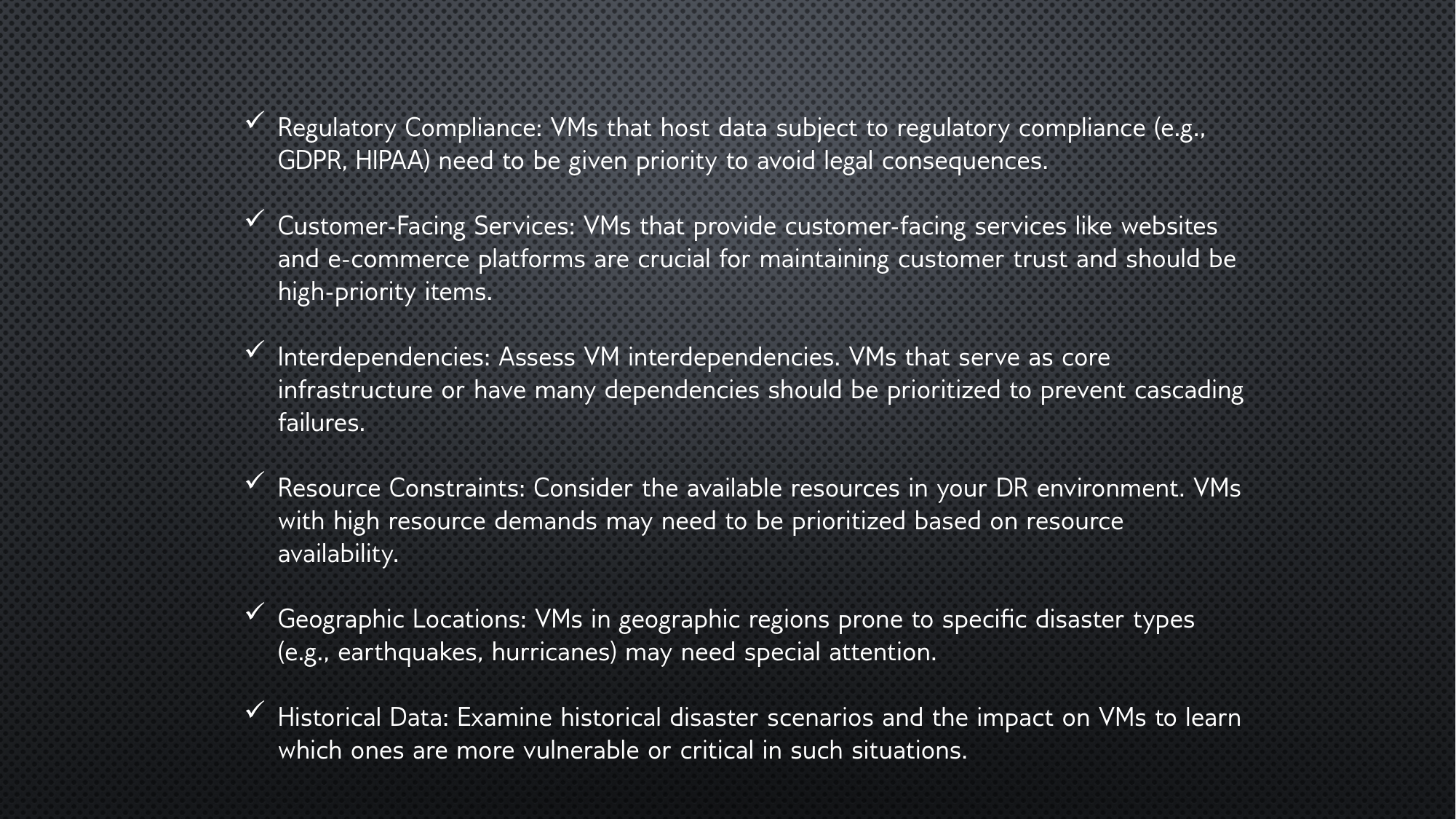

Regulatory Compliance: VMs that host data subject to regulatory compliance (e.g., GDPR, HIPAA) need to be given priority to avoid legal consequences.

Customer-Facing Services: VMs that provide customer-facing services like websites and e-commerce platforms are crucial for maintaining customer trust and should be high-priority items.

Interdependencies: Assess VM interdependencies. VMs that serve as core infrastructure or have many dependencies should be prioritized to prevent cascading failures.

Resource Constraints: Consider the available resources in your DR environment. VMs with high resource demands may need to be prioritized based on resource availability.

Geographic Locations: VMs in geographic regions prone to specific disaster types (e.g., earthquakes, hurricanes) may need special attention.

Historical Data: Examine historical disaster scenarios and the impact on VMs to learn which ones are more vulnerable or critical in such situations.